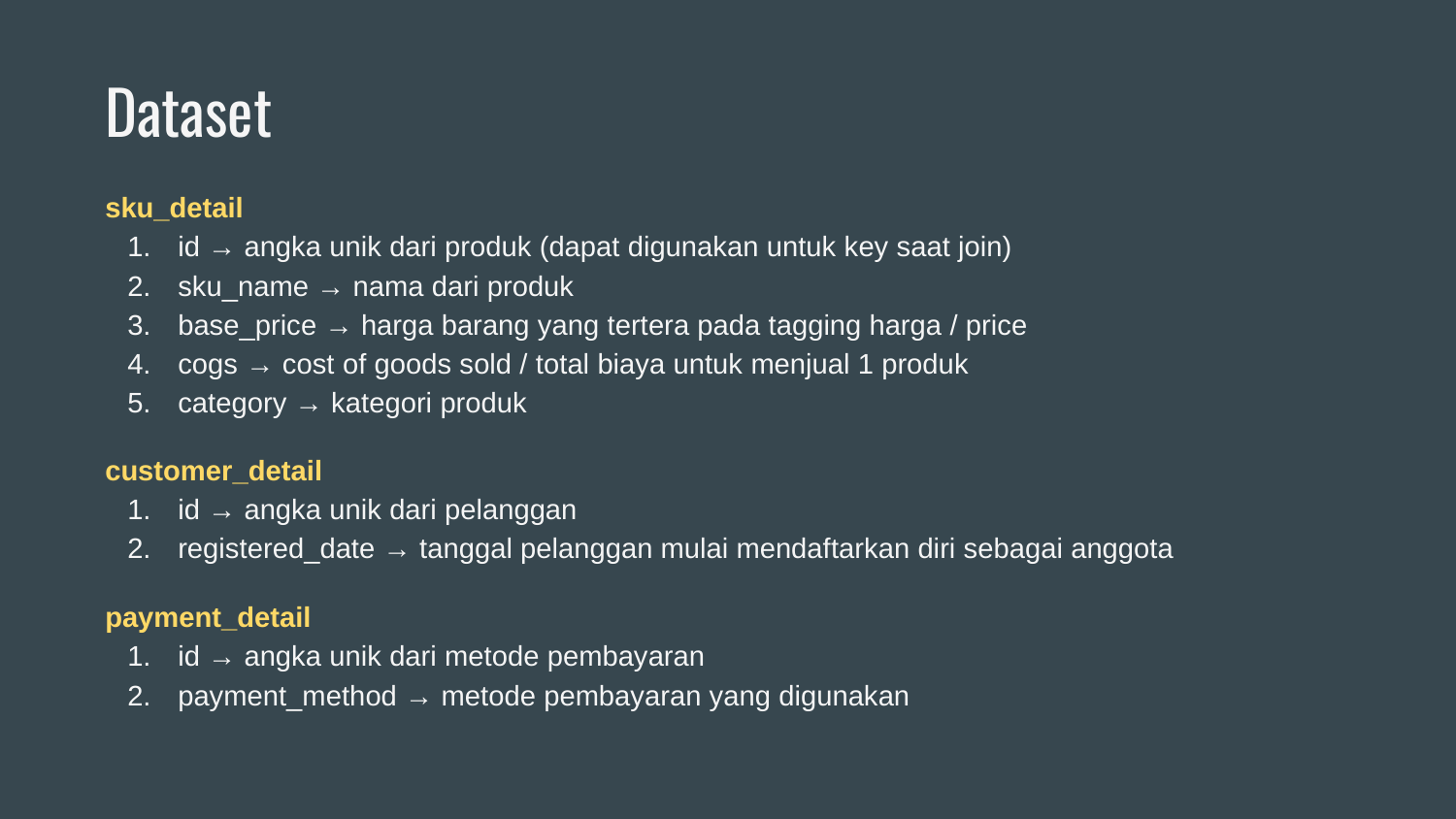

# Dataset
sku_detail
id → angka unik dari produk (dapat digunakan untuk key saat join)
sku_name → nama dari produk
base_price → harga barang yang tertera pada tagging harga / price
cogs → cost of goods sold / total biaya untuk menjual 1 produk
category → kategori produk
customer_detail
id → angka unik dari pelanggan
registered_date → tanggal pelanggan mulai mendaftarkan diri sebagai anggota
payment_detail
id → angka unik dari metode pembayaran
payment_method → metode pembayaran yang digunakan